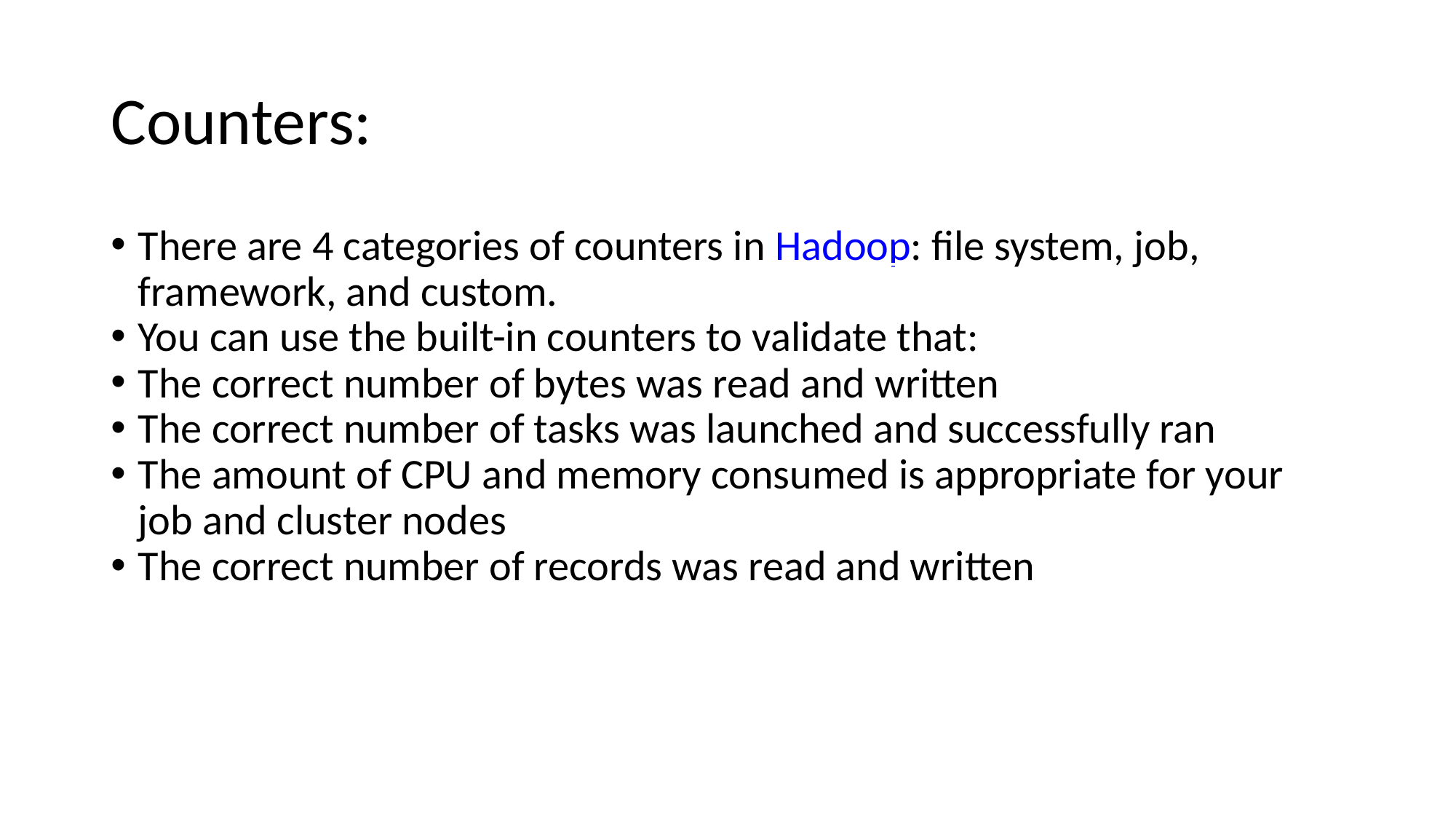

Counters:
There are 4 categories of counters in Hadoop: file system, job, framework, and custom.
You can use the built-in counters to validate that:
The correct number of bytes was read and written
The correct number of tasks was launched and successfully ran
The amount of CPU and memory consumed is appropriate for your job and cluster nodes
The correct number of records was read and written